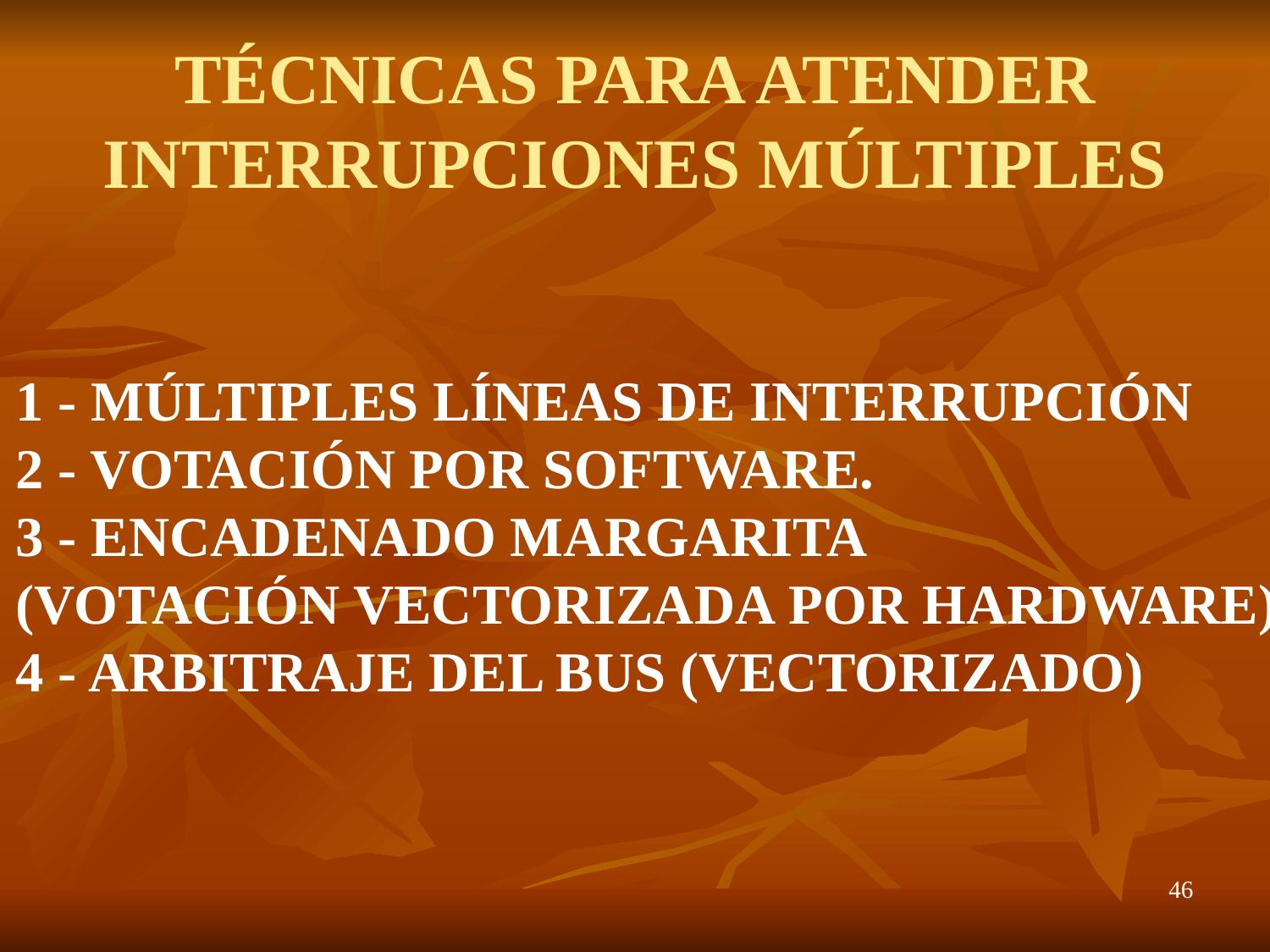

# TÉCNICAS PARA ATENDER INTERRUPCIONES MÚLTIPLES
1 - MÚLTIPLES LÍNEAS DE INTERRUPCIÓN
2 - VOTACIÓN POR SOFTWARE.
3 - ENCADENADO MARGARITA
(VOTACIÓN VECTORIZADA POR HARDWARE)
4 - ARBITRAJE DEL BUS (VECTORIZADO)
46